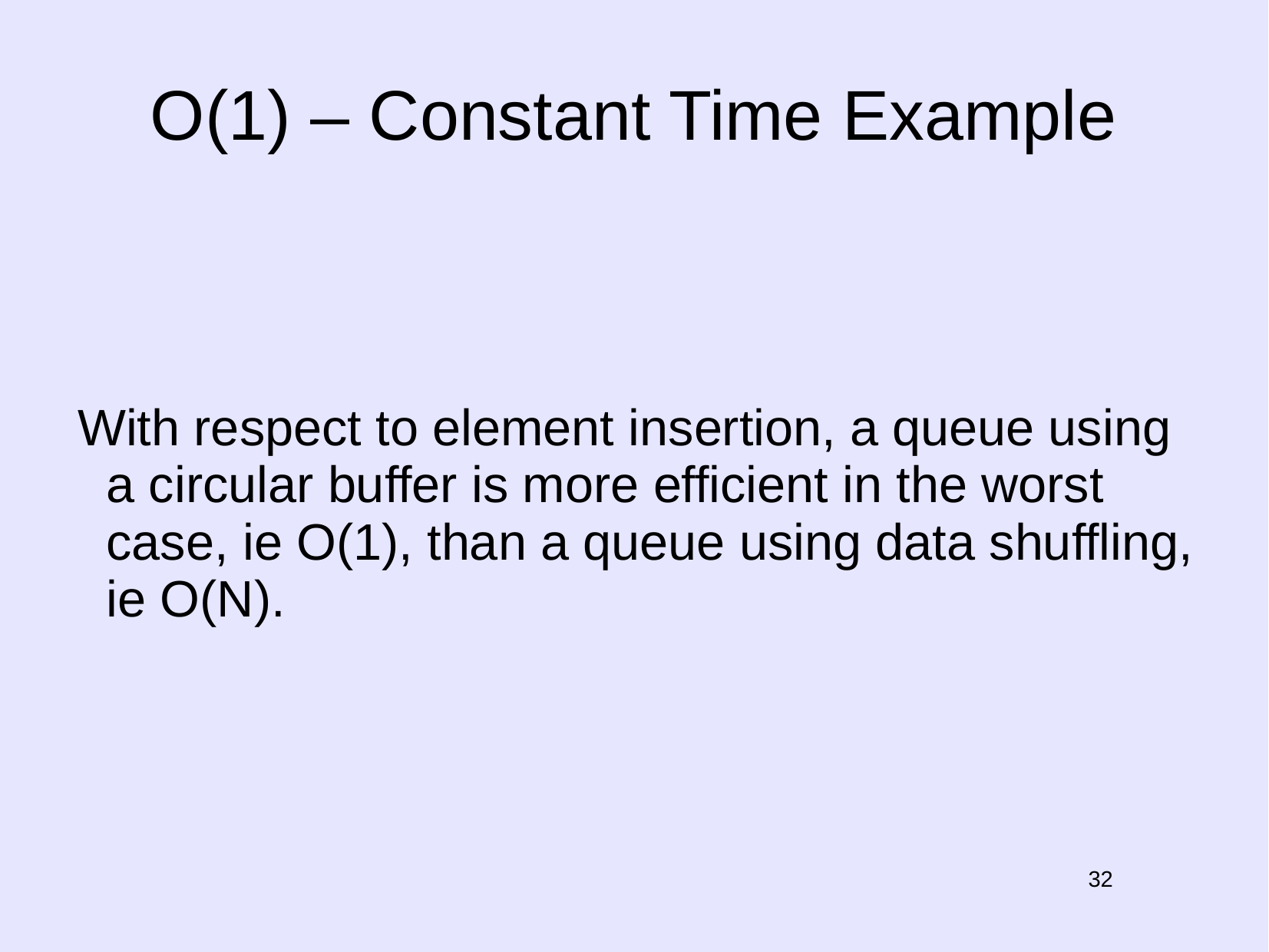

# O(1) – Constant Time Example
 With respect to element insertion, a queue using a circular buffer is more efficient in the worst case, ie O(1), than a queue using data shuffling, ie O(N).
32